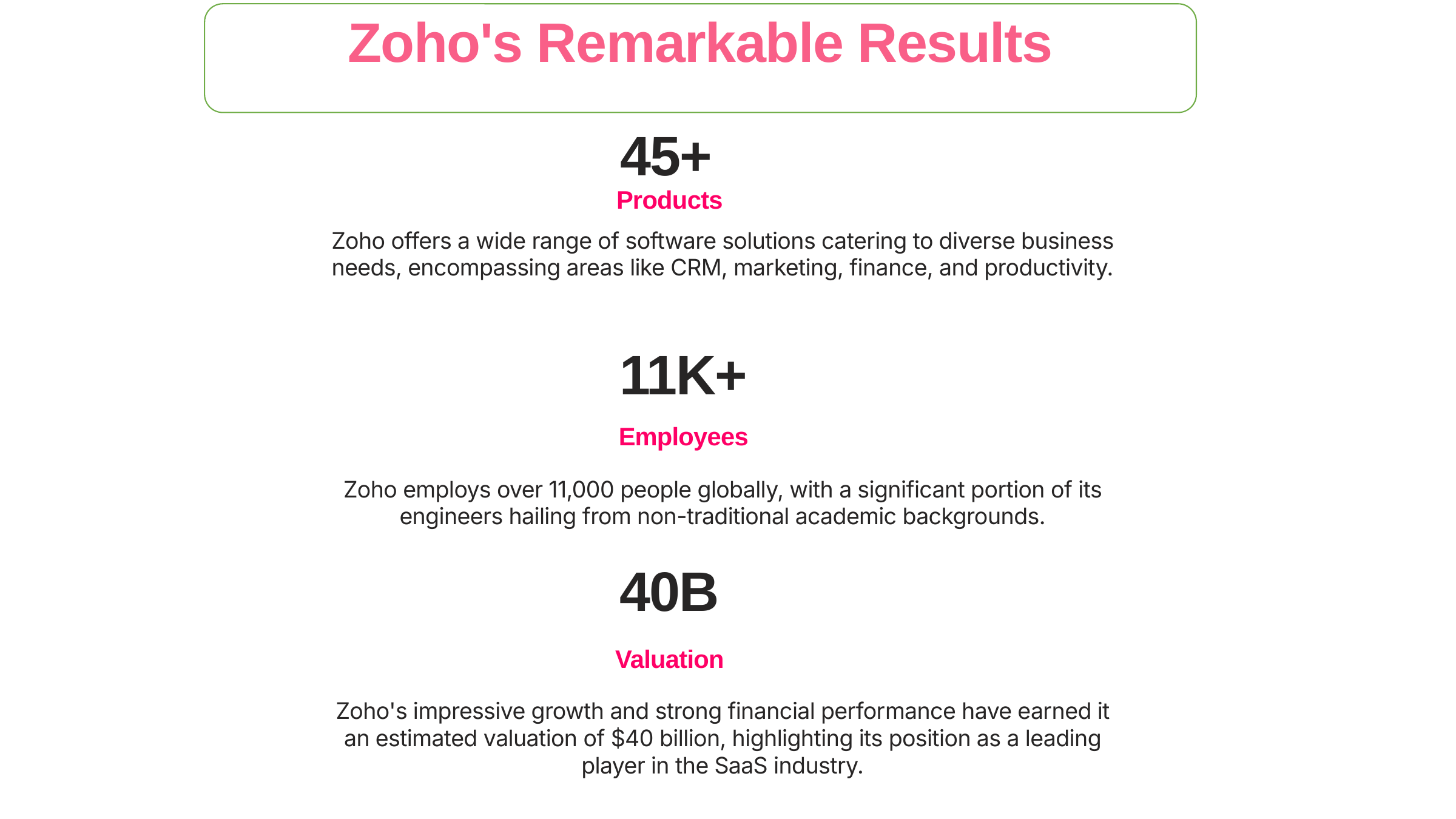

Zoho's Remarkable Results

45+
Products

Zoho offers a wide range of software solutions catering to diverse business needs, encompassing areas like CRM, marketing, finance, and productivity.
11K+
Employees
Zoho employs over 11,000 people globally, with a significant portion of its engineers hailing from non-traditional academic backgrounds.
40B
Valuation
Zoho's impressive growth and strong financial performance have earned it an estimated valuation of $40 billion, highlighting its position as a leading player in the SaaS industry.